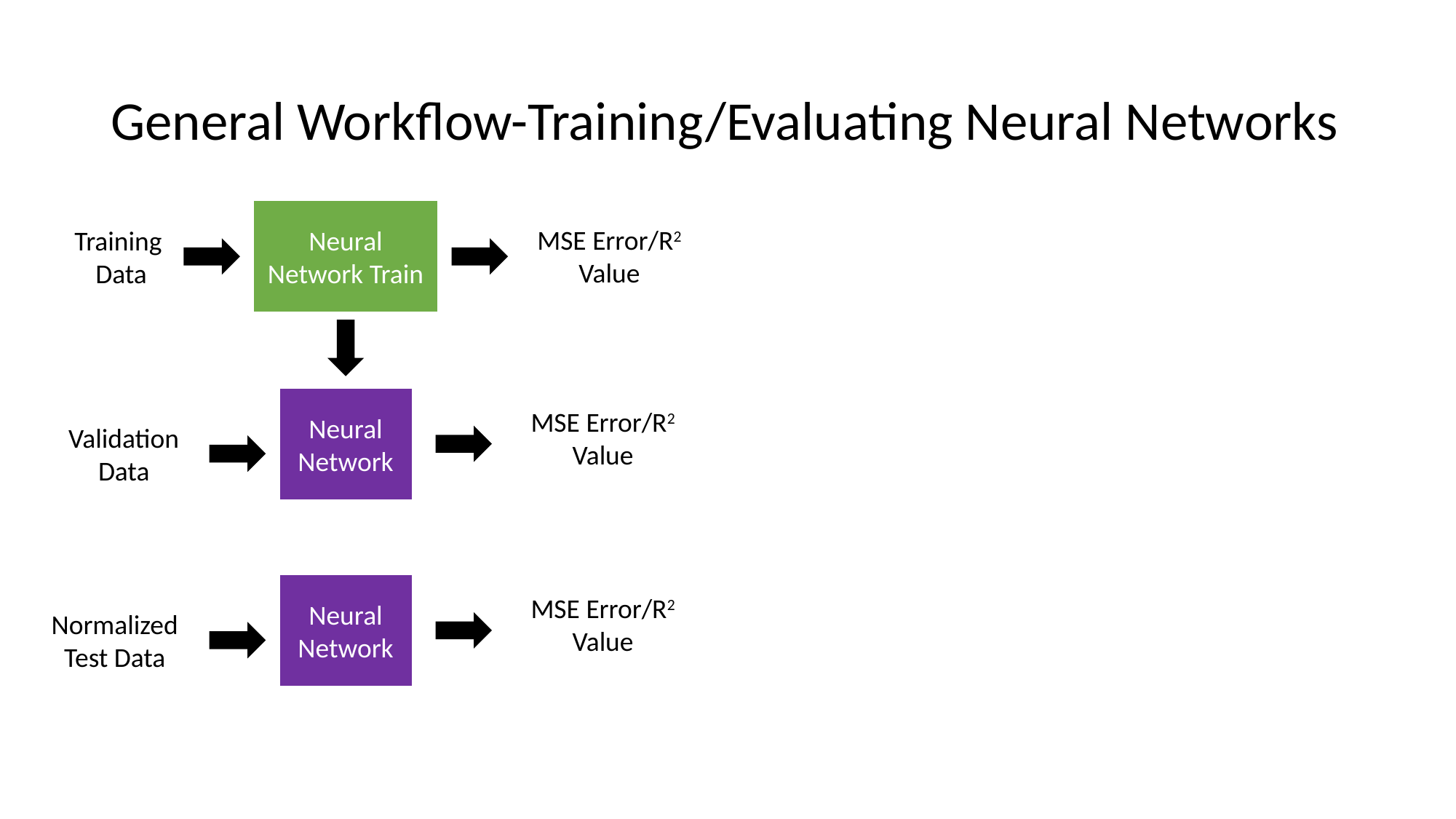

# General Workflow-Training/Evaluating Neural Networks
MSE Error/R2 Value
Training
 Data
Neural Network Train

MSE Error/R2 Value
Neural Network
Validation Data

MSE Error/R2 Value
Neural Network
Normalized Test Data